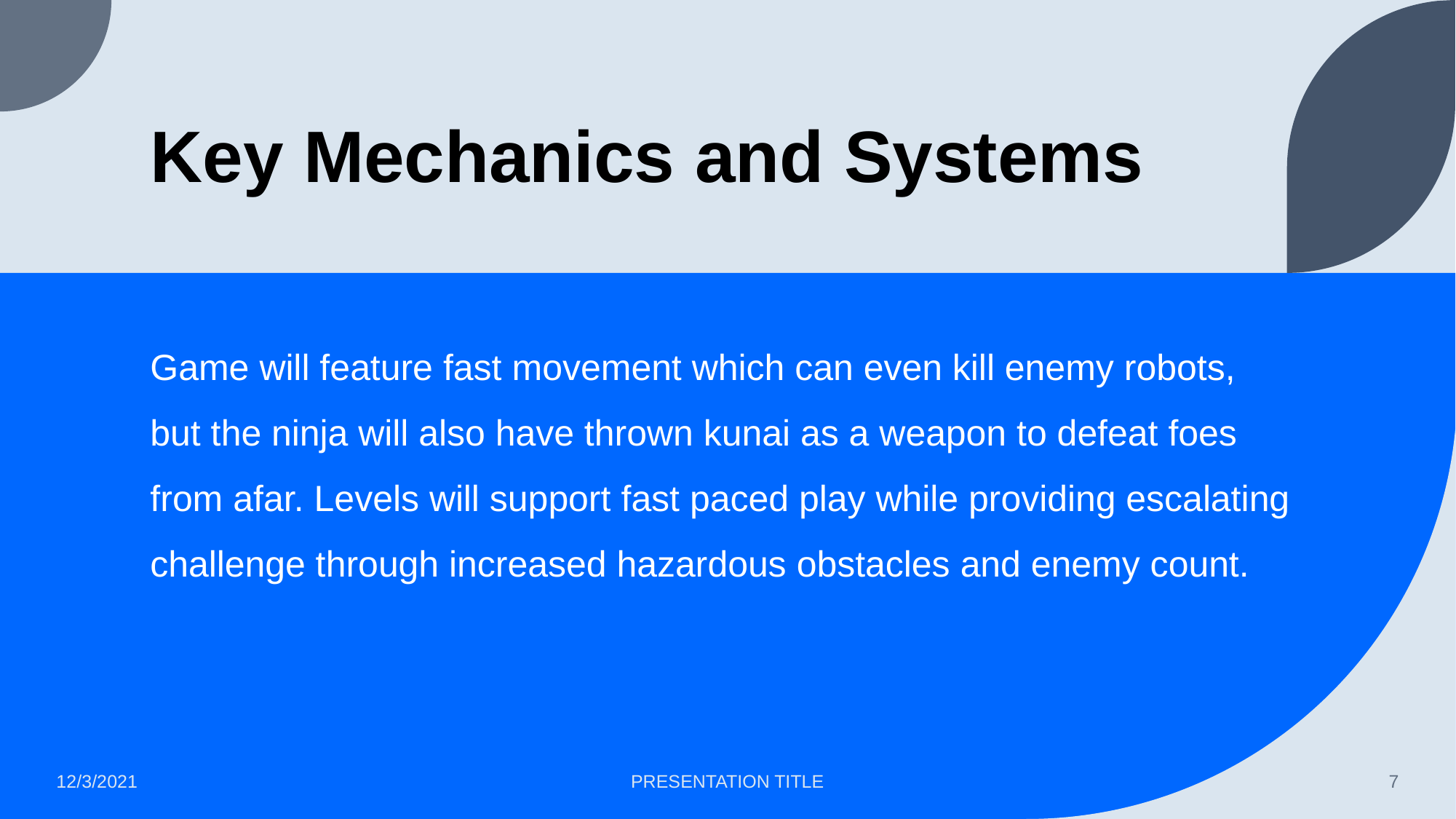

# Key Mechanics and Systems
Game will feature fast movement which can even kill enemy robots, but the ninja will also have thrown kunai as a weapon to defeat foes from afar. Levels will support fast paced play while providing escalating challenge through increased hazardous obstacles and enemy count.
12/3/2021
PRESENTATION TITLE
7